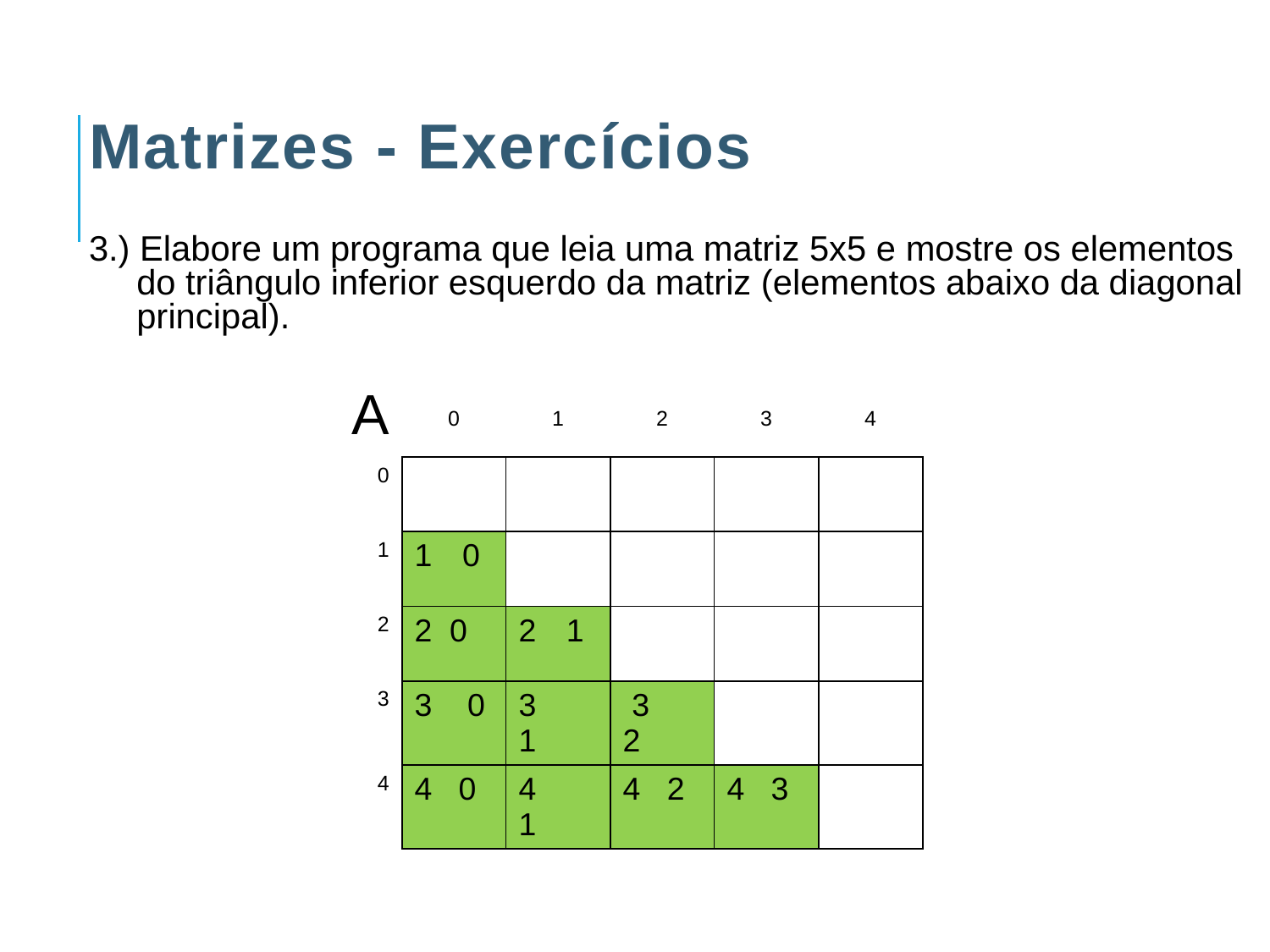

# Matrizes - Exercícios
3.) Elabore um programa que leia uma matriz 5x5 e mostre os elementos do triângulo inferior esquerdo da matriz (elementos abaixo da diagonal principal).

| A | 0 | 1 | 2 | 3 | 4 |
| --- | --- | --- | --- | --- | --- |
| 0 |  |  |  |  |  |
| 1 | 0 |  |  |  |  |
| 2 | 2 0 | 1 |  |  |  |
| 3 | 3 0 | 3 1 | 3 2 |  |  |
| 4 | 4 0 | 4 1 | 4 2 | 4 3 |  |